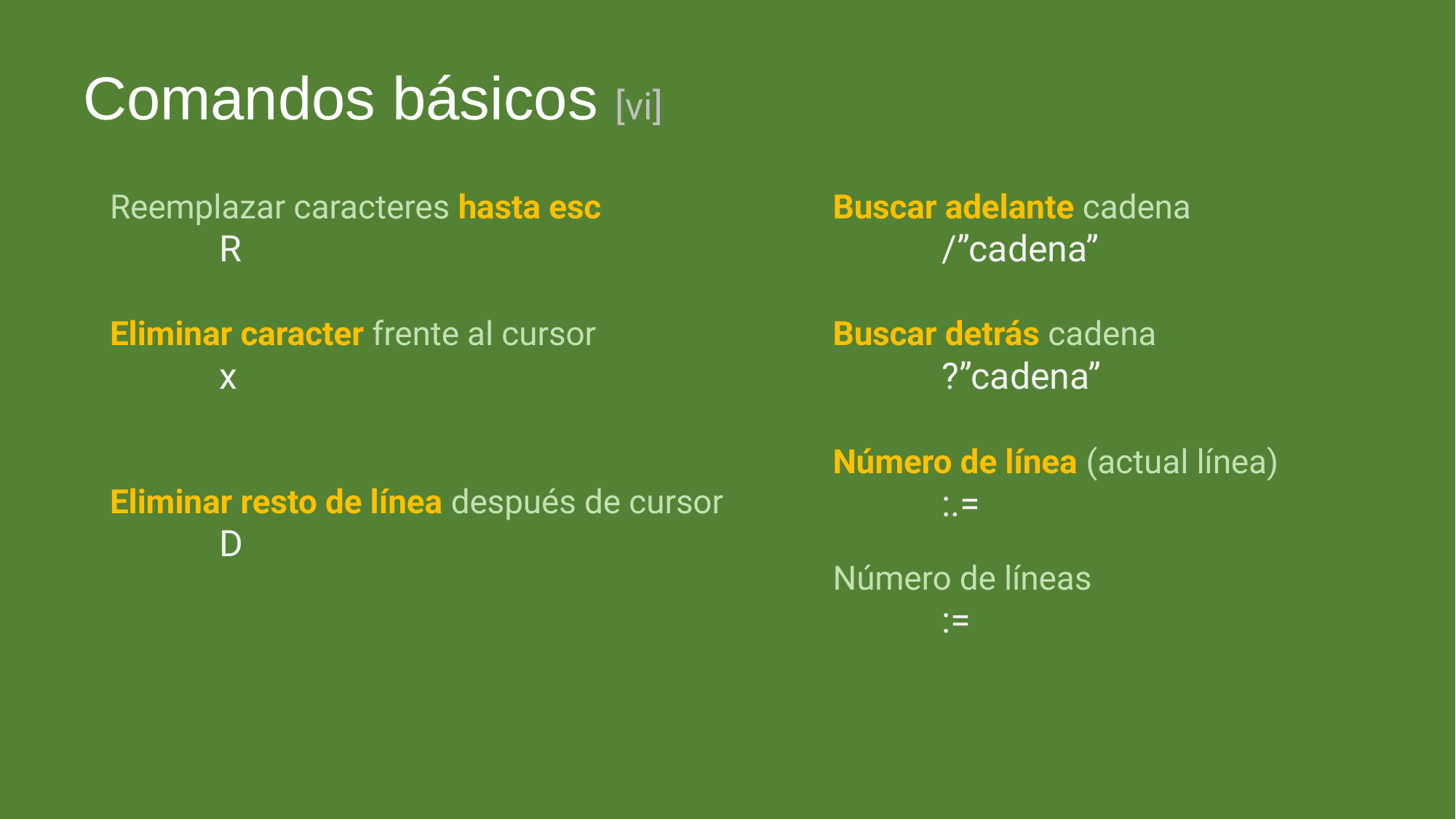

Comandos básicos [vi]
Buscar adelante cadena
	/”cadena”

Buscar detrás cadena
	?”cadena”

Número de línea (actual línea)
	:.=

Número de líneas
	:=
Reemplazar caracteres hasta esc
	R

Eliminar caracter frente al cursor
	x

Eliminar resto de línea después de cursor
	D